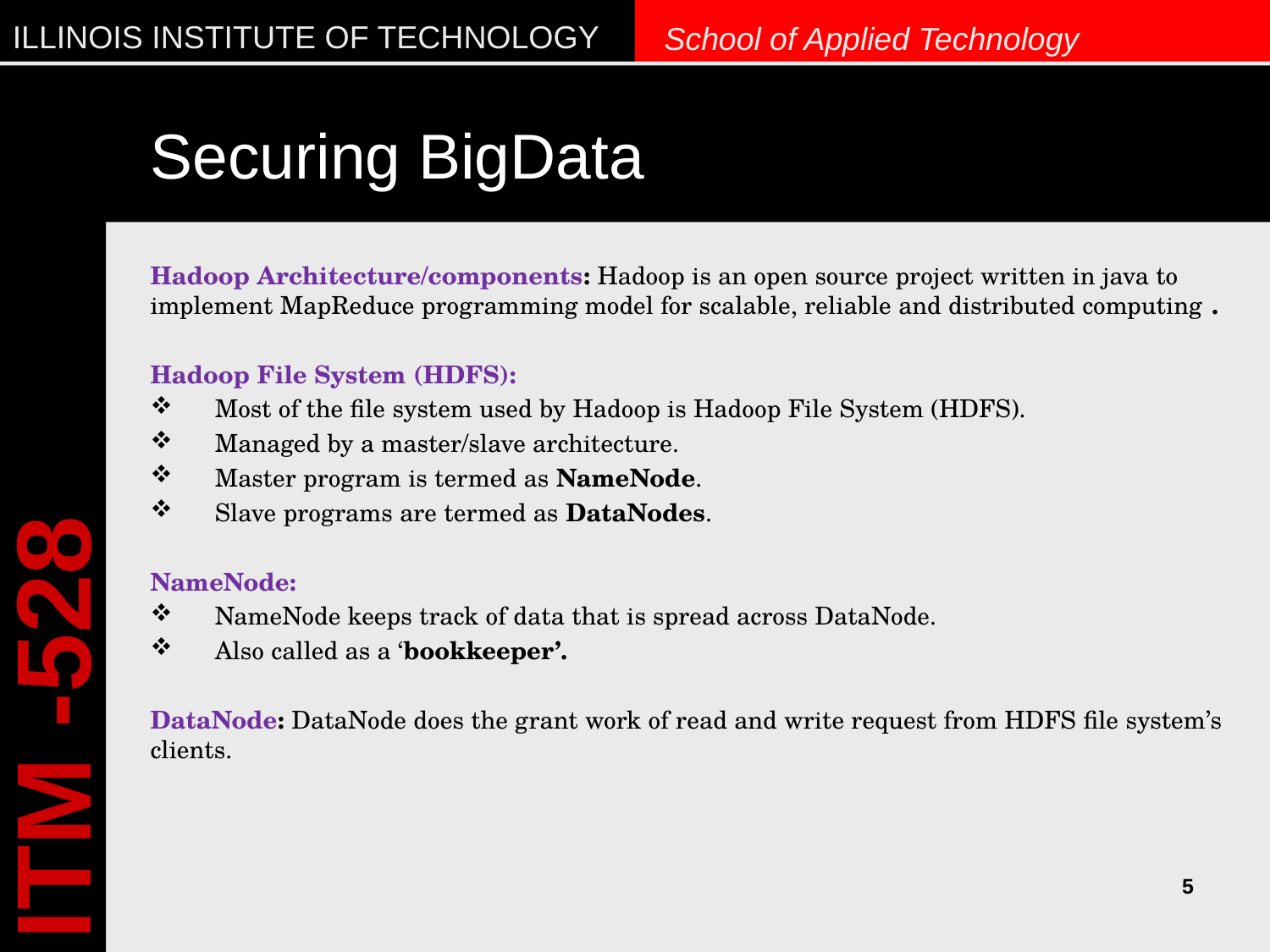

# Securing BigData
Hadoop Architecture/components: Hadoop is an open source project written in java to implement MapReduce programming model for scalable, reliable and distributed computing .

Hadoop File System (HDFS):
Most of the file system used by Hadoop is Hadoop File System (HDFS).
Managed by a master/slave architecture.
Master program is termed as NameNode.
Slave programs are termed as DataNodes.

NameNode:
NameNode keeps track of data that is spread across DataNode.
Also called as a ‘bookkeeper’.

DataNode: DataNode does the grant work of read and write request from HDFS file system’s clients.
5